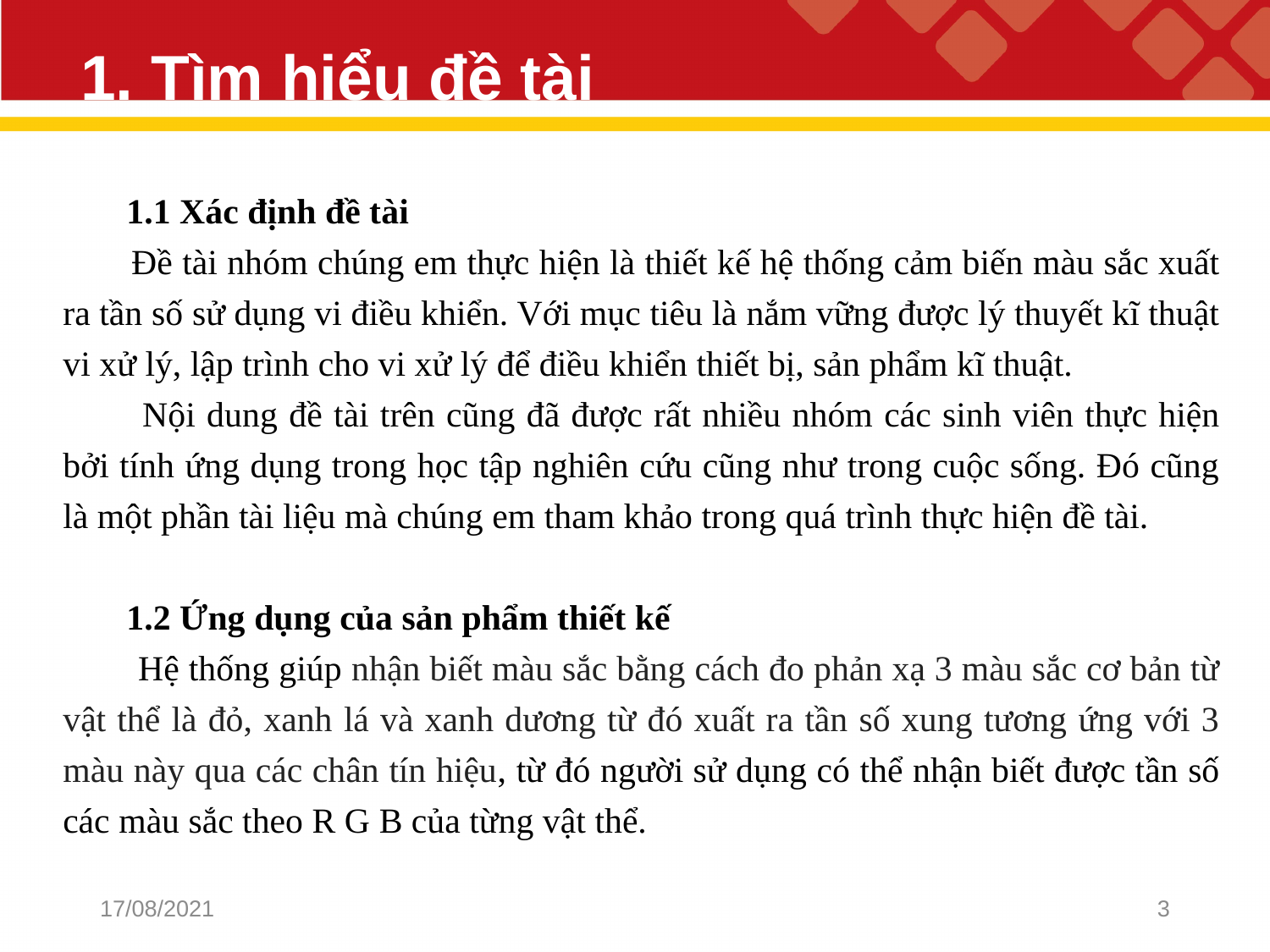

# 1. Tìm hiểu đề tài

1.1 Xác định đề tài
       Đề tài nhóm chúng em thực hiện là thiết kế hệ thống cảm biến màu sắc xuất ra tần số sử dụng vi điều khiển. Với mục tiêu là nắm vững được lý thuyết kĩ thuật vi xử lý, lập trình cho vi xử lý để điều khiển thiết bị, sản phẩm kĩ thuật.
       Nội dung đề tài trên cũng đã được rất nhiều nhóm các sinh viên thực hiện bởi tính ứng dụng trong học tập nghiên cứu cũng như trong cuộc sống. Đó cũng là một phần tài liệu mà chúng em tham khảo trong quá trình thực hiện đề tài.

1.2 Ứng dụng của sản phẩm thiết kế
        Hệ thống giúp nhận biết màu sắc bằng cách đo phản xạ 3 màu sắc cơ bản từ vật thể là đỏ, xanh lá và xanh dương từ đó xuất ra tần số xung tương ứng với 3 màu này qua các chân tín hiệu, từ đó người sử dụng có thể nhận biết được tần số các màu sắc theo R G B của từng vật thể.
17/08/2021
3